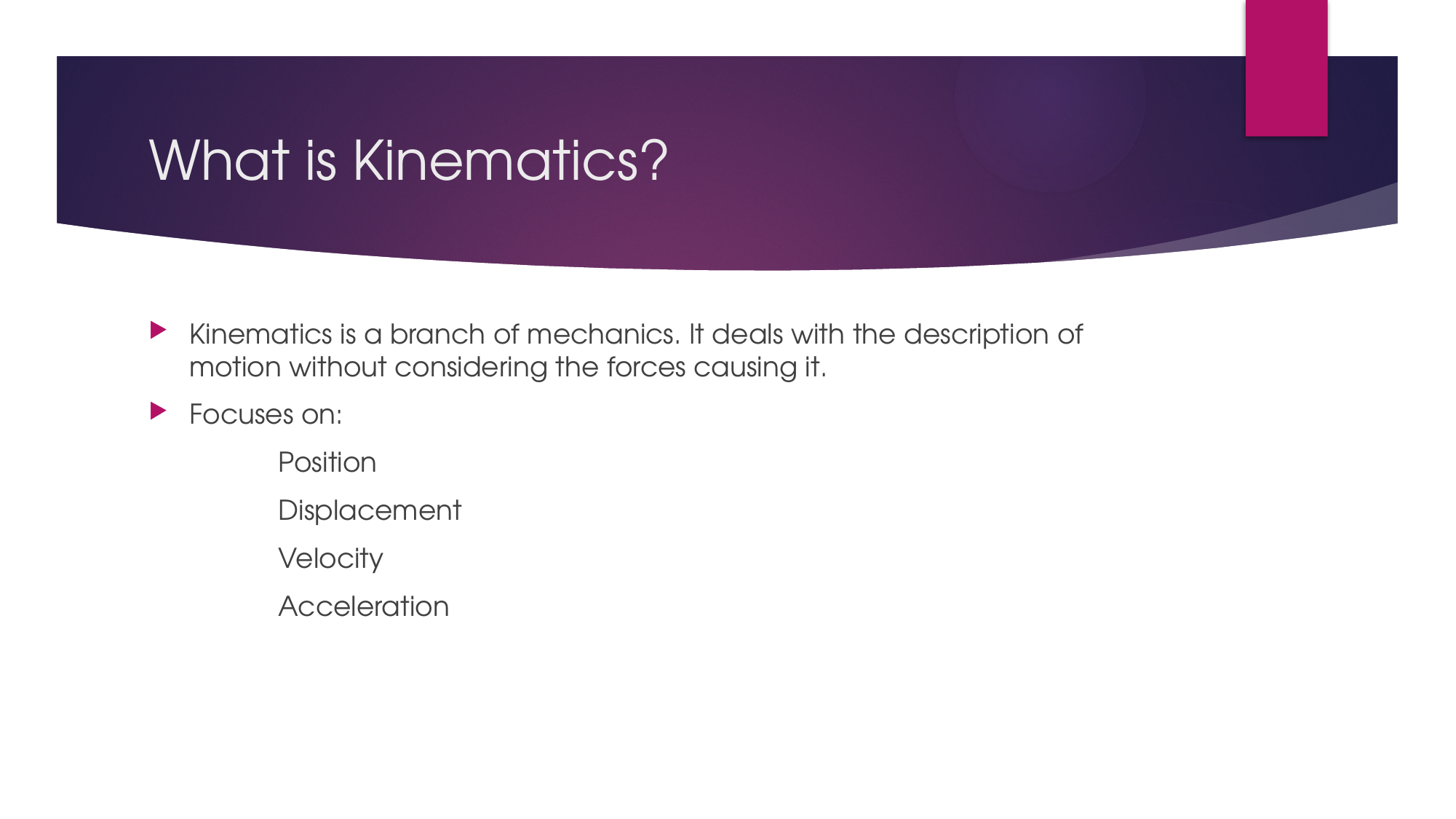

# What is Kinematics?
Kinematics is a branch of mechanics. It deals with the description of motion without considering the forces causing it.
Focuses on:
                 Position
                 Displacement
                 Velocity
                 Acceleration